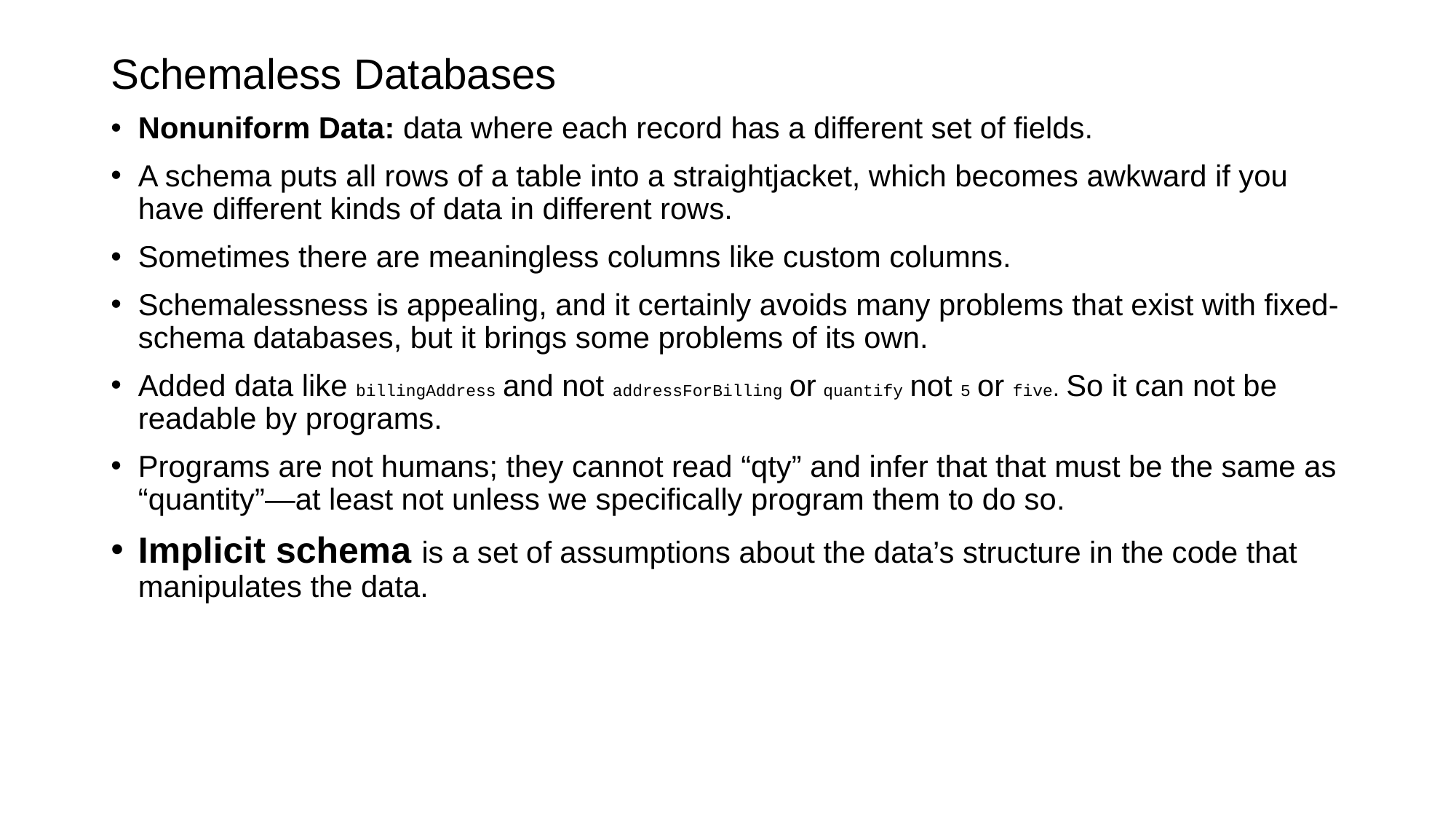

# Schemaless Databases
Nonuniform Data: data where each record has a different set of fields.
A schema puts all rows of a table into a straightjacket, which becomes awkward if you have different kinds of data in different rows.
Sometimes there are meaningless columns like custom columns.
Schemalessness is appealing, and it certainly avoids many problems that exist with fixed-schema databases, but it brings some problems of its own.
Added data like billingAddress and not addressForBilling or quantify not 5 or five. So it can not be readable by programs.
Programs are not humans; they cannot read “qty” and infer that that must be the same as “quantity”—at least not unless we specifically program them to do so.
Implicit schema is a set of assumptions about the data’s structure in the code that manipulates the data.